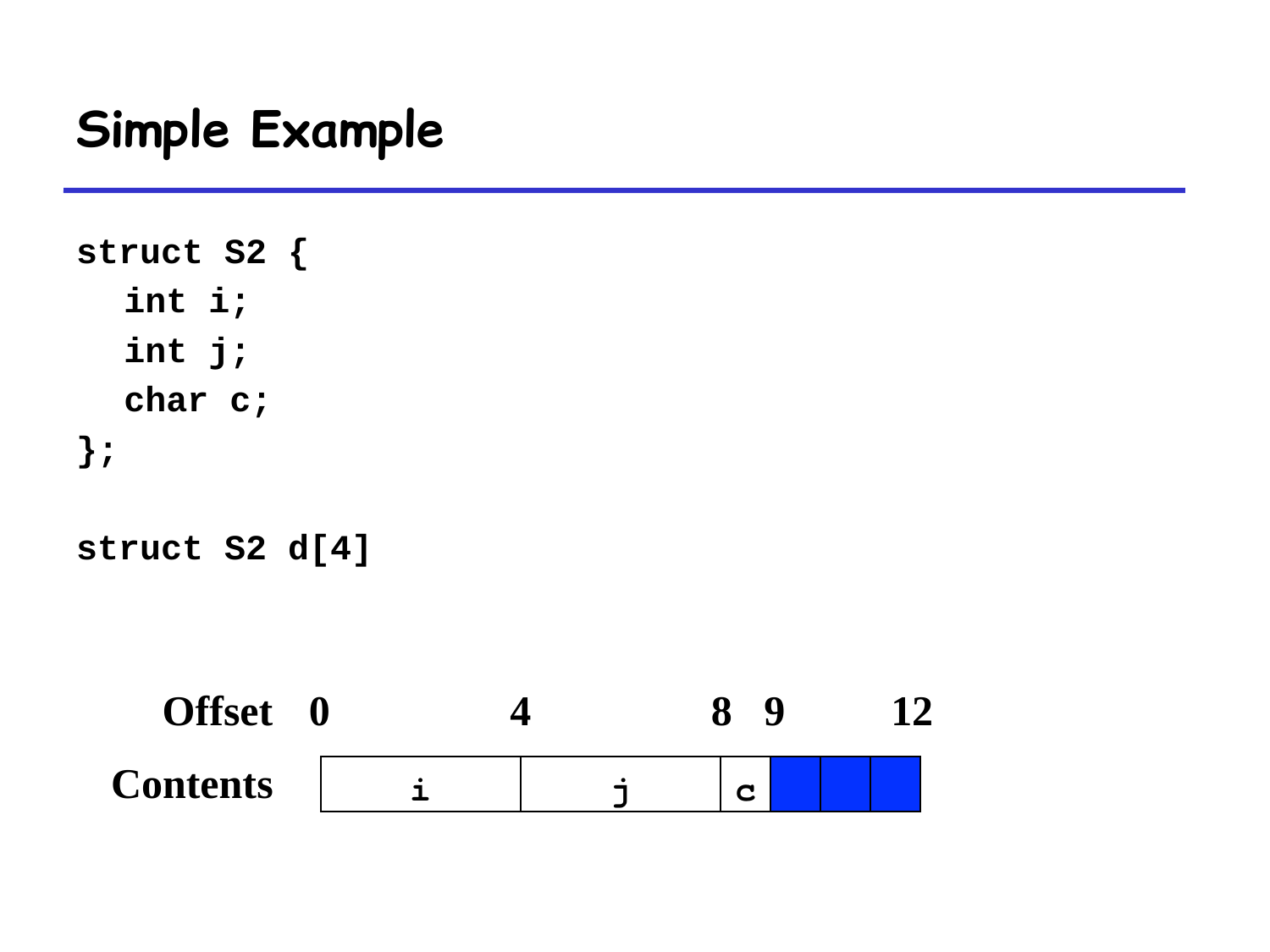

# Simple Example
struct S2 {
	int i;
	int j;
	char c;
};

struct S2 d[4]
Offset
0
4
8
9
12
Contents
| i | j | c |  |  |  |
| --- | --- | --- | --- | --- | --- |
25